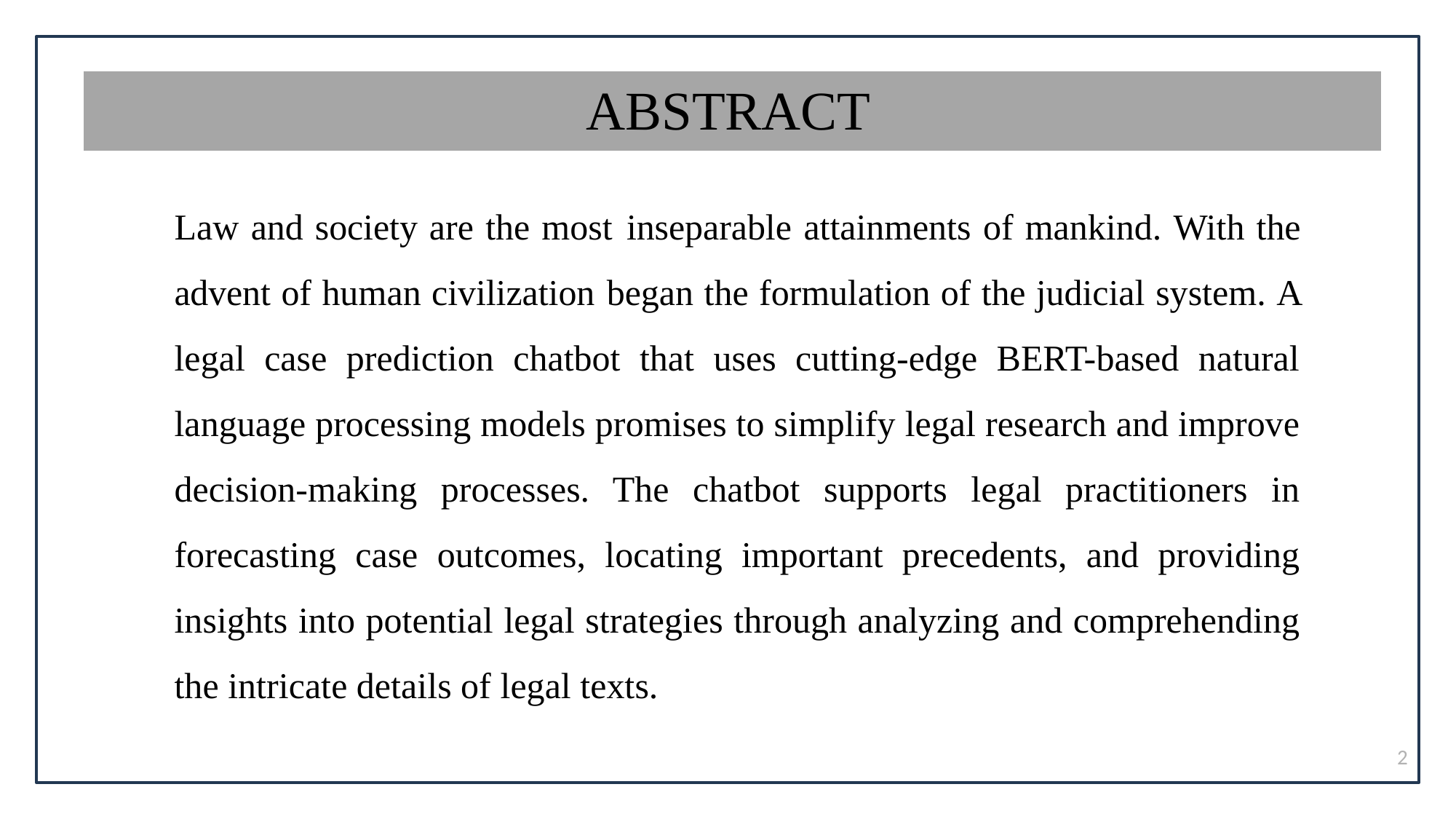

# ABSTRACT
Law and society are the most inseparable attainments of mankind. With the advent of human civilization began the formulation of the judicial system. A legal case prediction chatbot that uses cutting-edge BERT-based natural language processing models promises to simplify legal research and improve decision-making processes. The chatbot supports legal practitioners in forecasting case outcomes, locating important precedents, and providing insights into potential legal strategies through analyzing and comprehending the intricate details of legal texts.
2